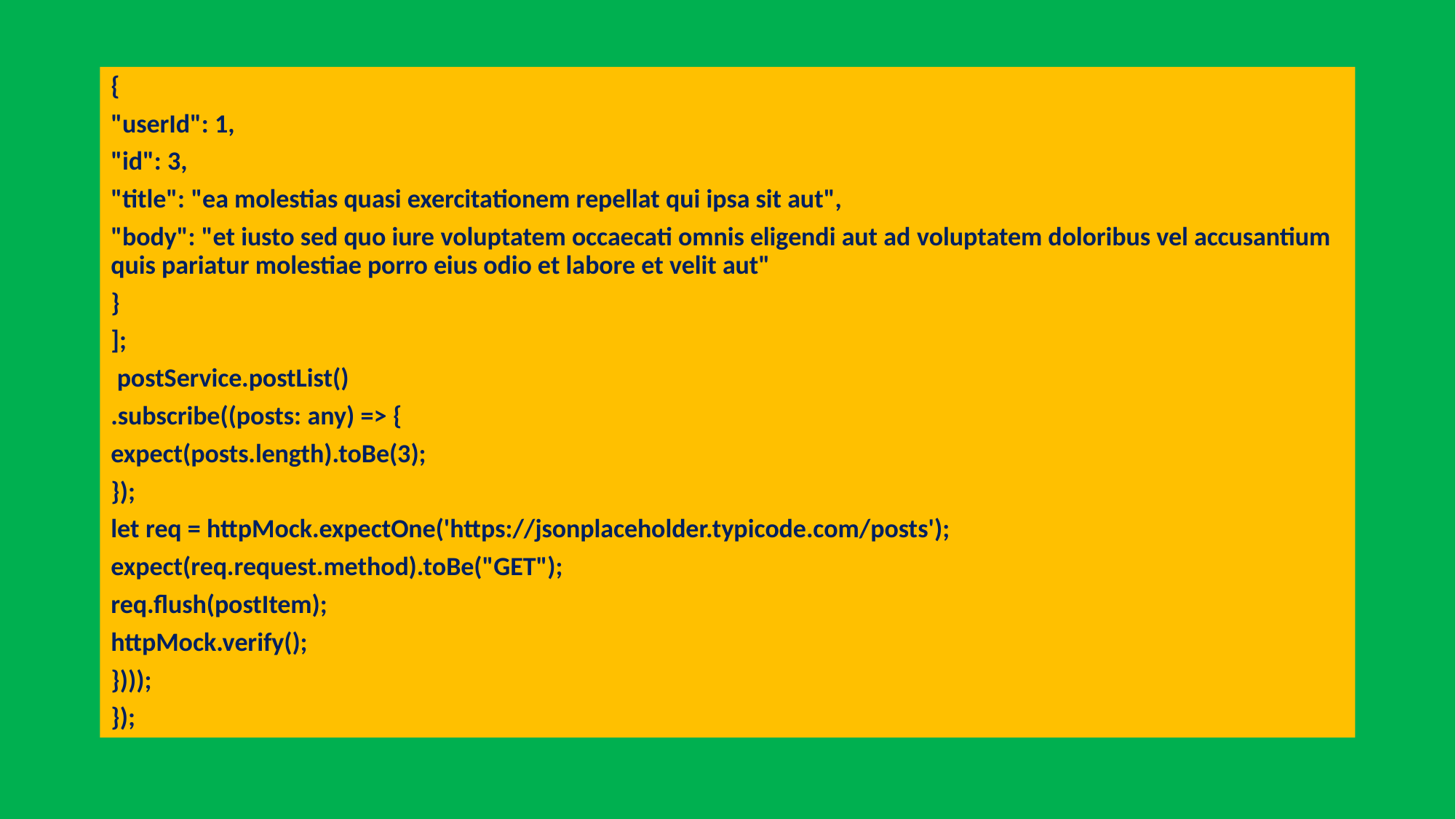

{
"userId": 1,
"id": 3,
"title": "ea molestias quasi exercitationem repellat qui ipsa sit aut",
"body": "et iusto sed quo iure voluptatem occaecati omnis eligendi aut ad voluptatem doloribus vel accusantium quis pariatur molestiae porro eius odio et labore et velit aut"
}
];
 postService.postList()
.subscribe((posts: any) => {
expect(posts.length).toBe(3);
});
let req = httpMock.expectOne('https://jsonplaceholder.typicode.com/posts');
expect(req.request.method).toBe("GET");
req.flush(postItem);
httpMock.verify();
})));
});